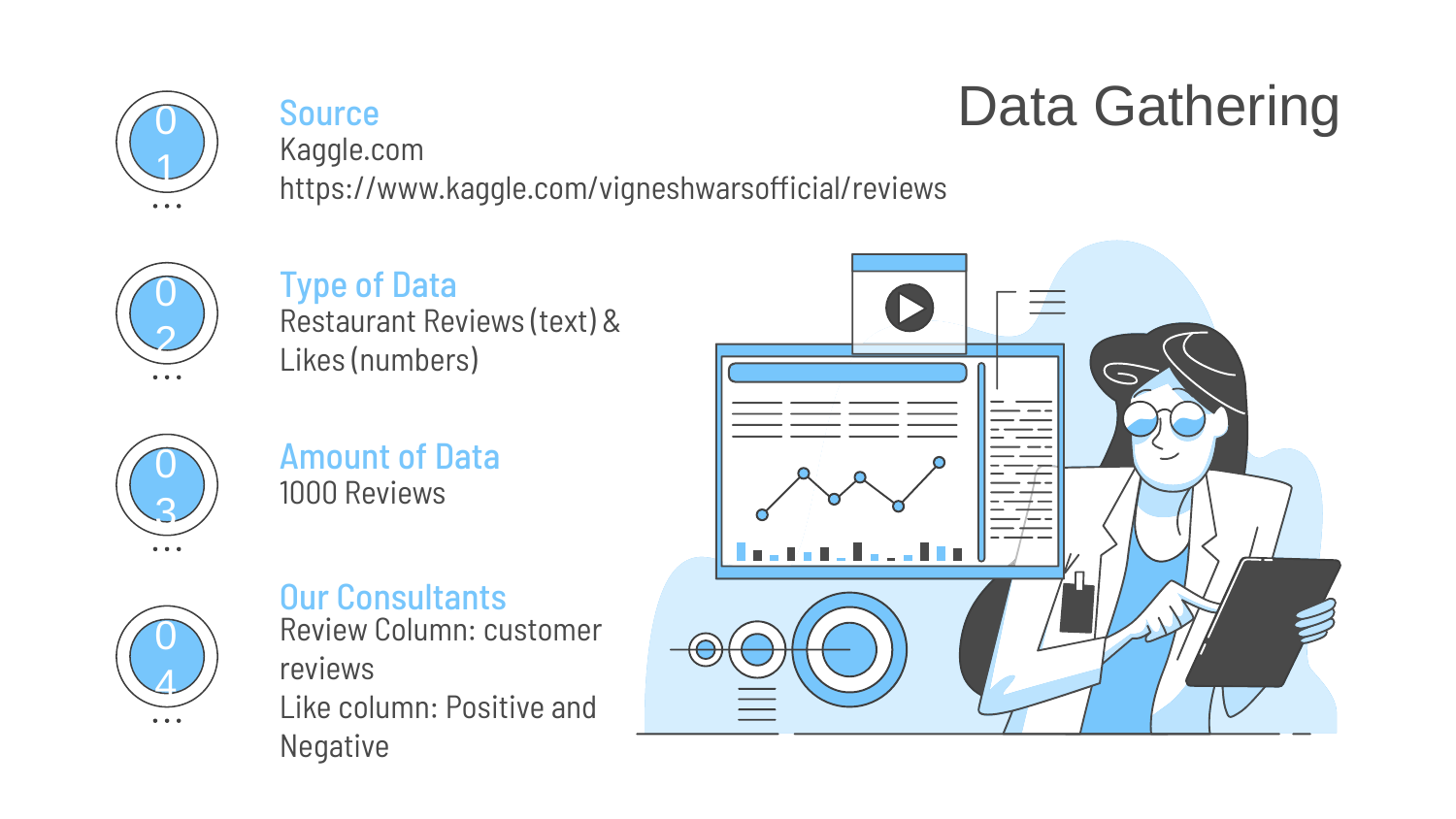

# Data Gathering
Source

Kaggle.com
https://www.kaggle.com/vigneshwarsofficial/reviews
01
Type of Data

Restaurant Reviews (text) & Likes (numbers)
02
Amount of Data

1000 Reviews
03
Our Consultants
Review Column: customer reviews
Like column: Positive and Negative

04